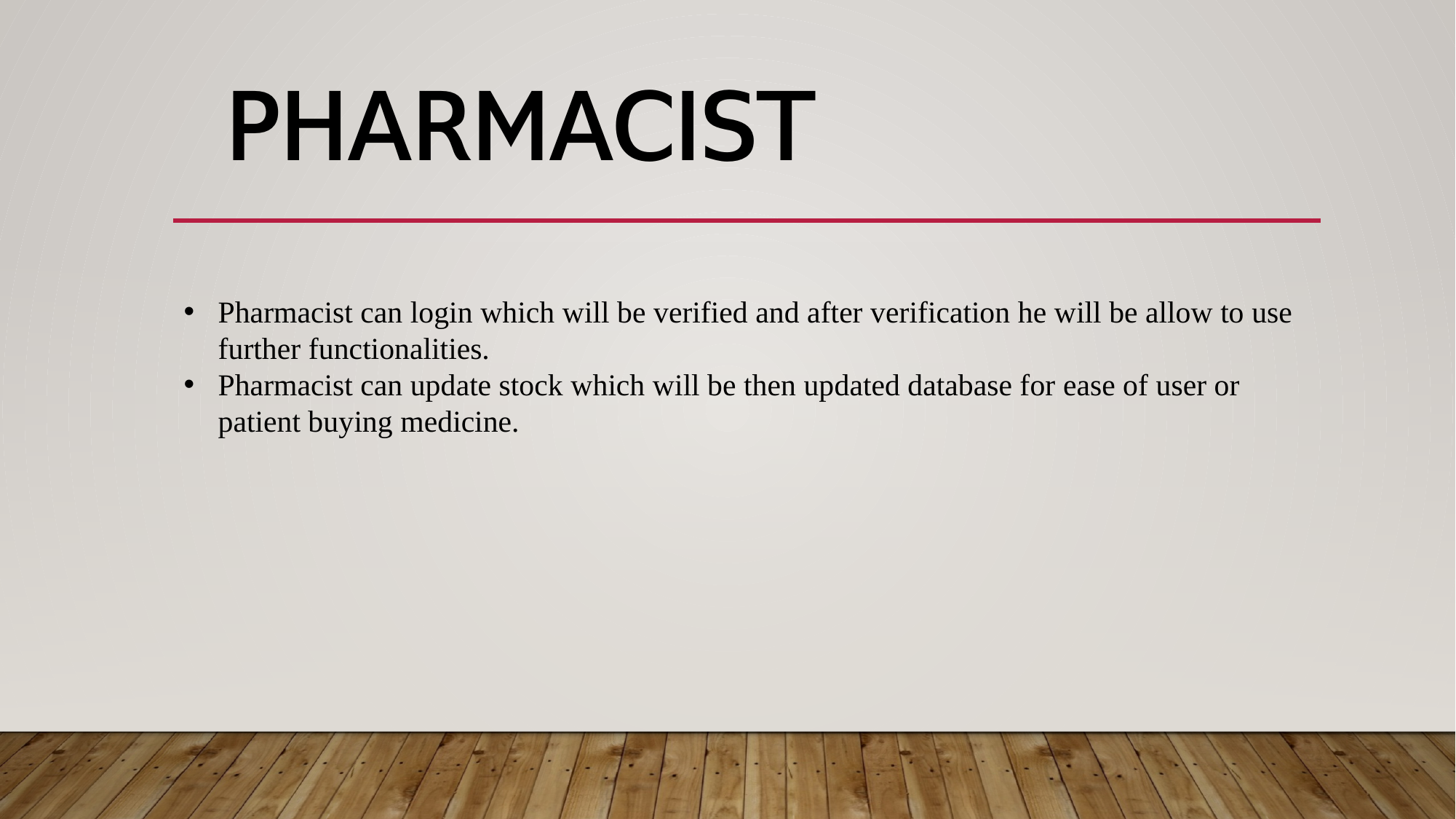

PHARMACIST
Pharmacist can login which will be verified and after verification he will be allow to use further functionalities.
Pharmacist can update stock which will be then updated database for ease of user or patient buying medicine.